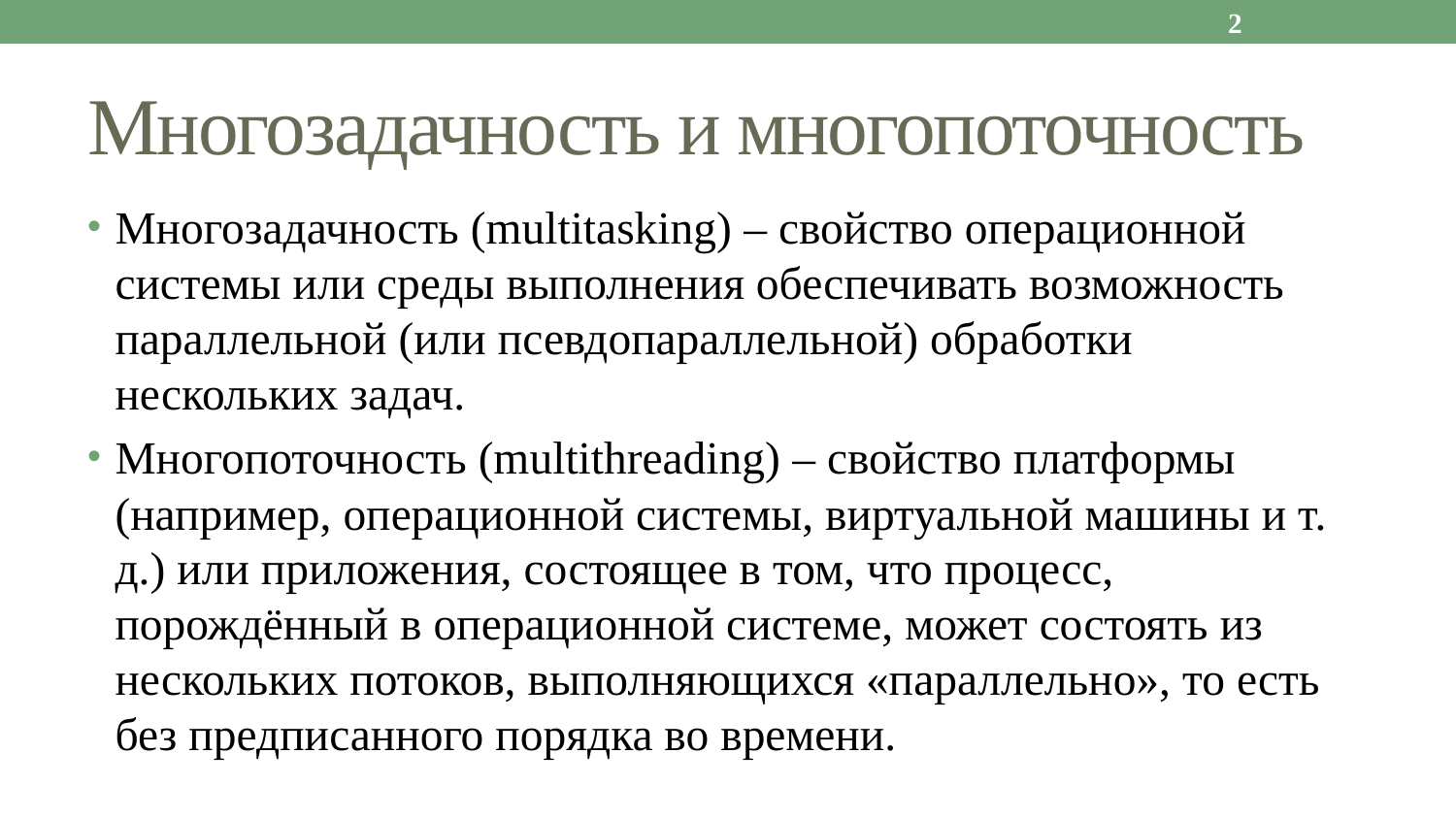

2
# Многозадачность и многопоточность
Многозадачность (multitasking) – свойство операционной системы или среды выполнения обеспечивать возможность параллельной (или псевдопараллельной) обработки нескольких задач.
Многопоточность (multithreading) – свойство платформы (например, операционной системы, виртуальной машины и т. д.) или приложения, состоящее в том, что процесс, порождённый в операционной системе, может состоять из нескольких потоков, выполняющихся «параллельно», то есть без предписанного порядка во времени.